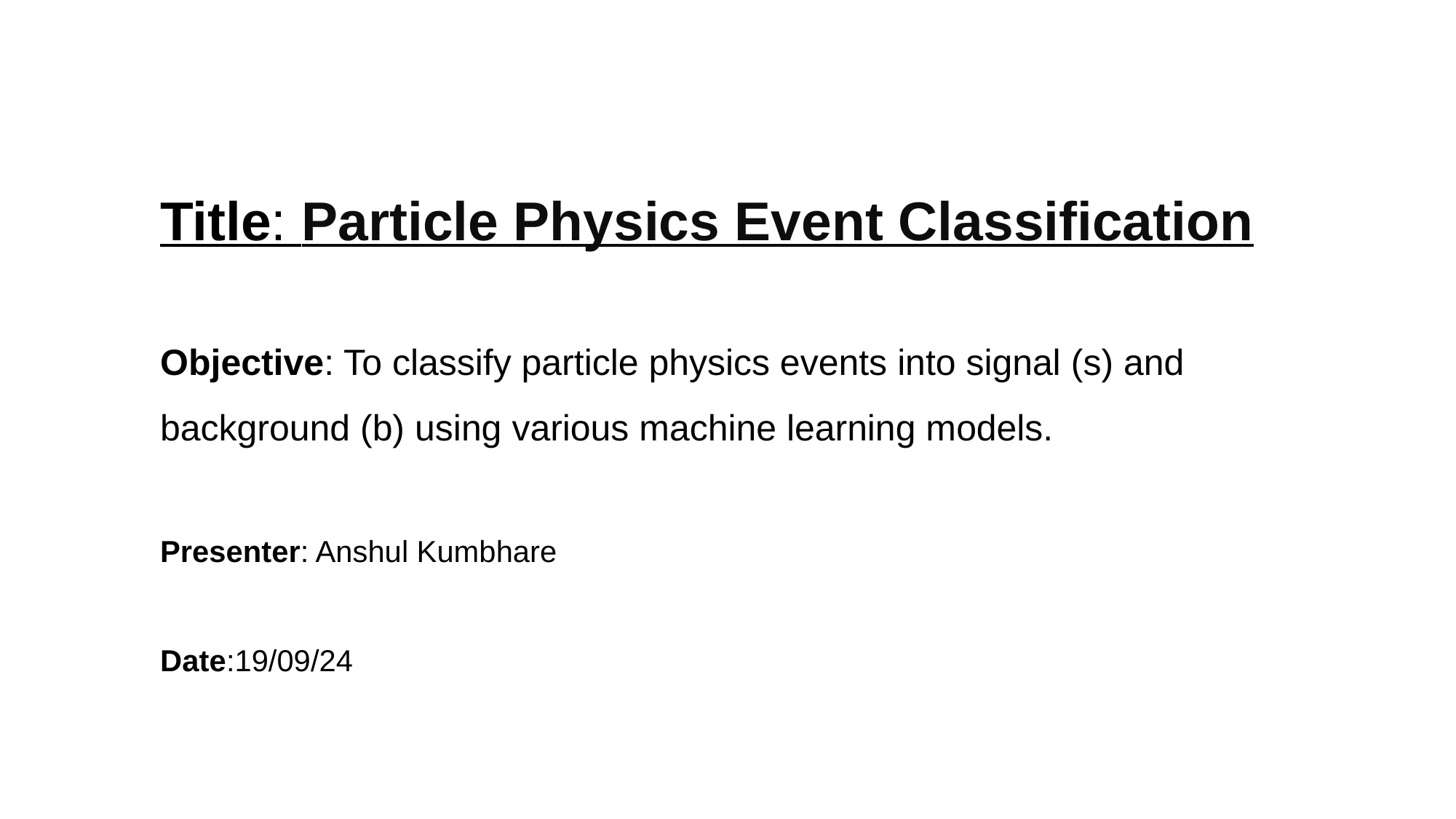

# Title: Particle Physics Event Classification
Objective: To classify particle physics events into signal (s) and background (b) using various machine learning models.
Presenter: Anshul Kumbhare
Date:19/09/24